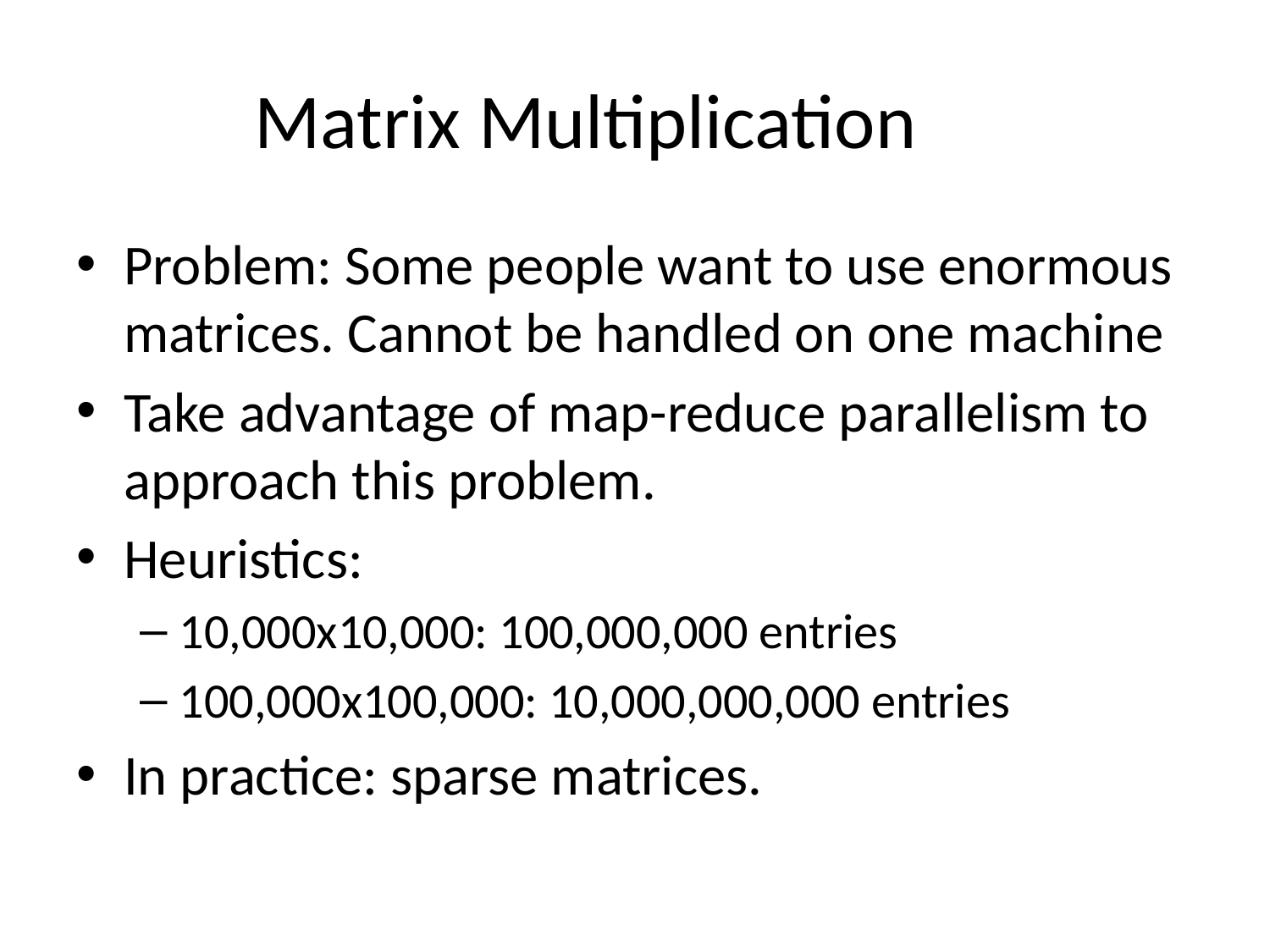

# Matrix Multiplication
Problem: Some people want to use enormous matrices. Cannot be handled on one machine
Take advantage of map-reduce parallelism to approach this problem.
Heuristics:
10,000x10,000: 100,000,000 entries
100,000x100,000: 10,000,000,000 entries
In practice: sparse matrices.